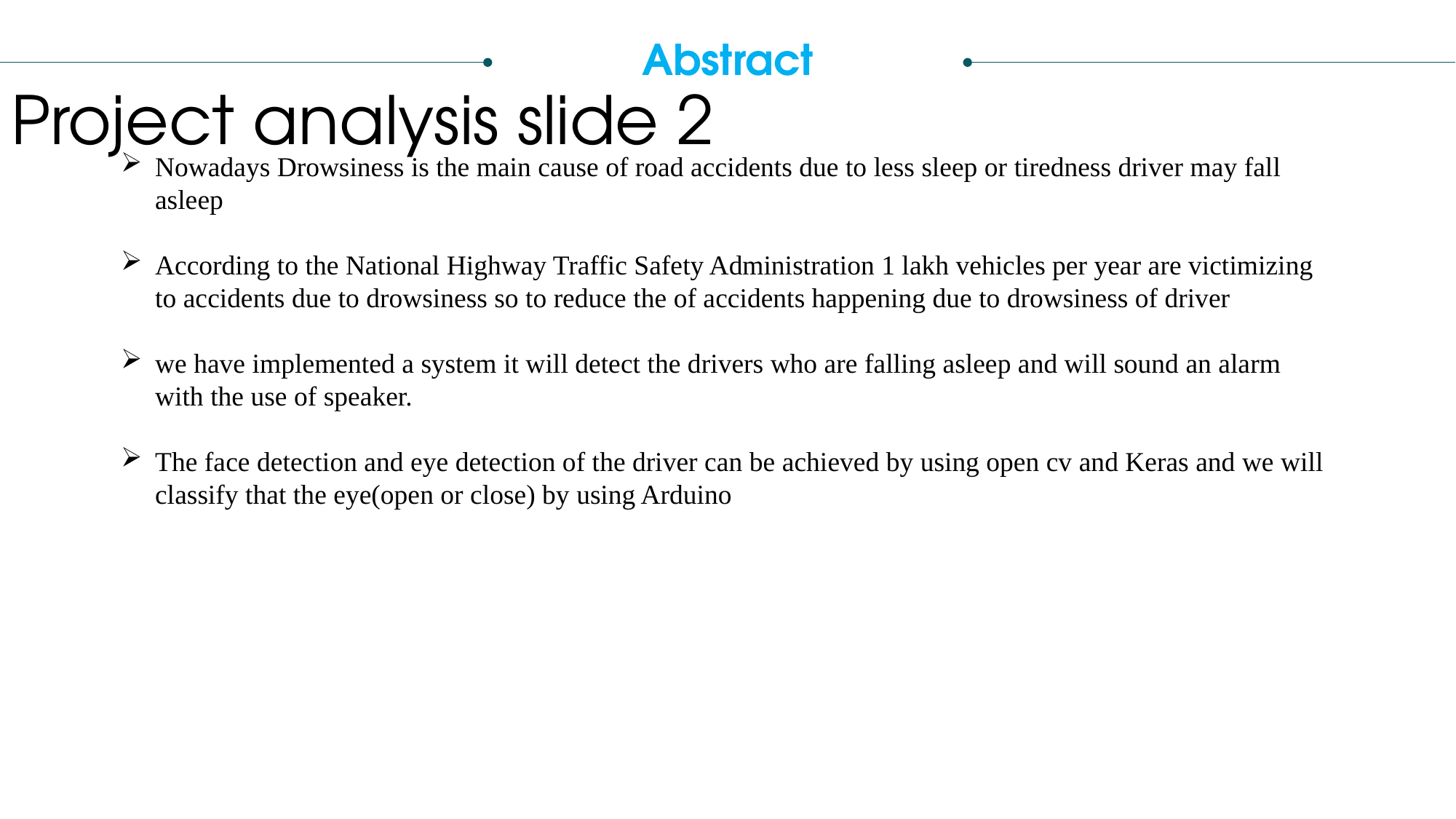

Abstract
Project analysis slide 2
Nowadays Drowsiness is the main cause of road accidents due to less sleep or tiredness driver may fall asleep

According to the National Highway Traffic Safety Administration 1 lakh vehicles per year are victimizing to accidents due to drowsiness so to reduce the of accidents happening due to drowsiness of driver

we have implemented a system it will detect the drivers who are falling asleep and will sound an alarm with the use of speaker.

The face detection and eye detection of the driver can be achieved by using open cv and Keras and we will classify that the eye(open or close) by using Arduino